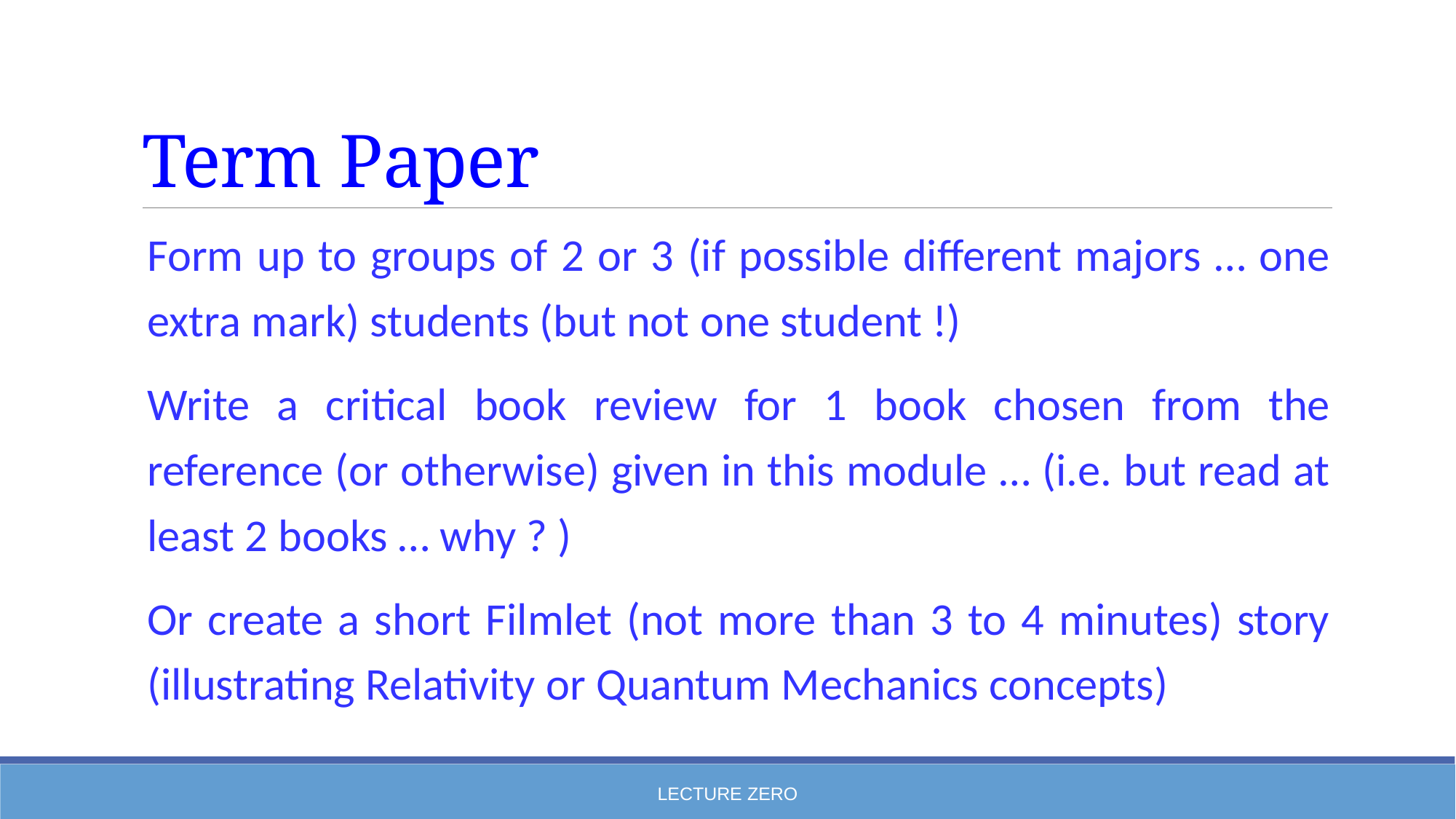

# Term Paper
Form up to groups of 2 or 3 (if possible different majors … one extra mark) students (but not one student !)
Write a critical book review for 1 book chosen from the reference (or otherwise) given in this module … (i.e. but read at least 2 books … why ? )
Or create a short Filmlet (not more than 3 to 4 minutes) story (illustrating Relativity or Quantum Mechanics concepts)
Lecture Zero